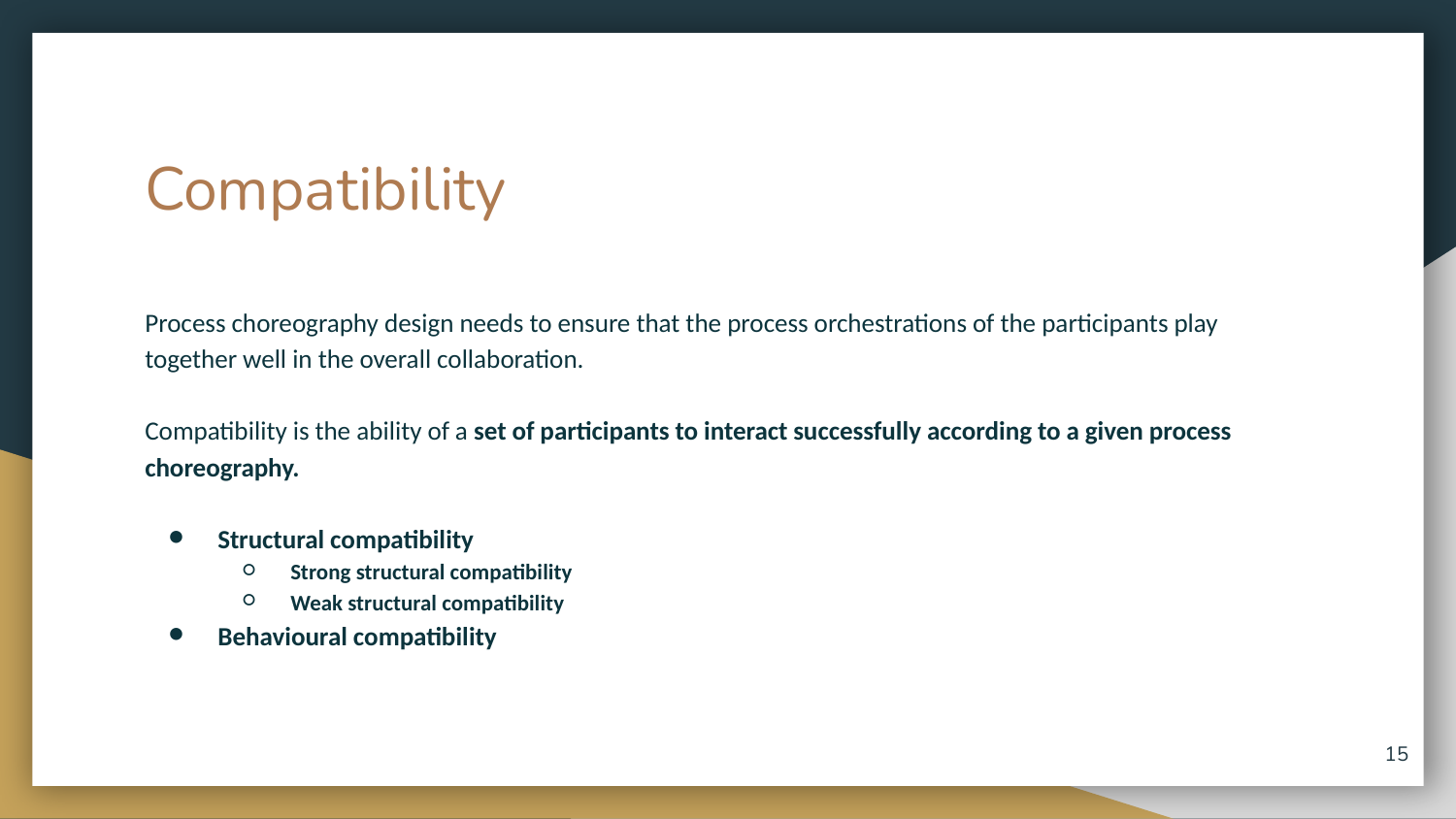

# Compatibility
Process choreography design needs to ensure that the process orchestrations of the participants play together well in the overall collaboration.

Compatibility is the ability of a set of participants to interact successfully according to a given process choreography.

Structural compatibility
Strong structural compatibility
Weak structural compatibility
Behavioural compatibility
15